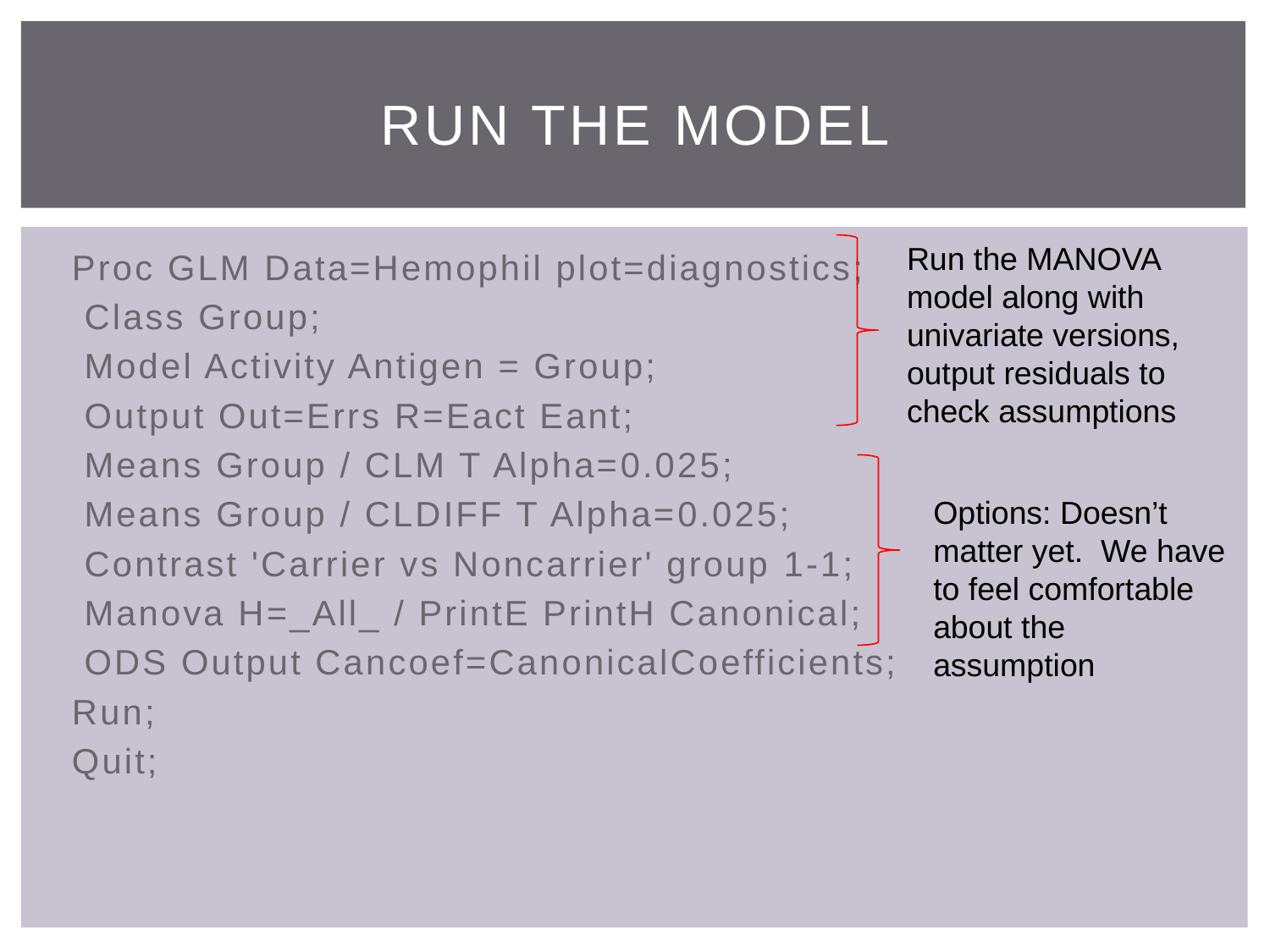

# Run the model
Run the MANOVA model along with univariate versions, output residuals to check assumptions

Proc GLM Data=Hemophil plot=diagnostics;
 Class Group;
 Model Activity Antigen = Group;
 Output Out=Errs R=Eact Eant;
 Means Group / CLM T Alpha=0.025;
 Means Group / CLDIFF T Alpha=0.025;
 Contrast 'Carrier vs Noncarrier' group 1-1;
 Manova H=_All_ / PrintE PrintH Canonical;
 ODS Output Cancoef=CanonicalCoefficients;
Run;
Quit;

Options: Doesn’t matter yet.  We have to feel comfortable about the assumption